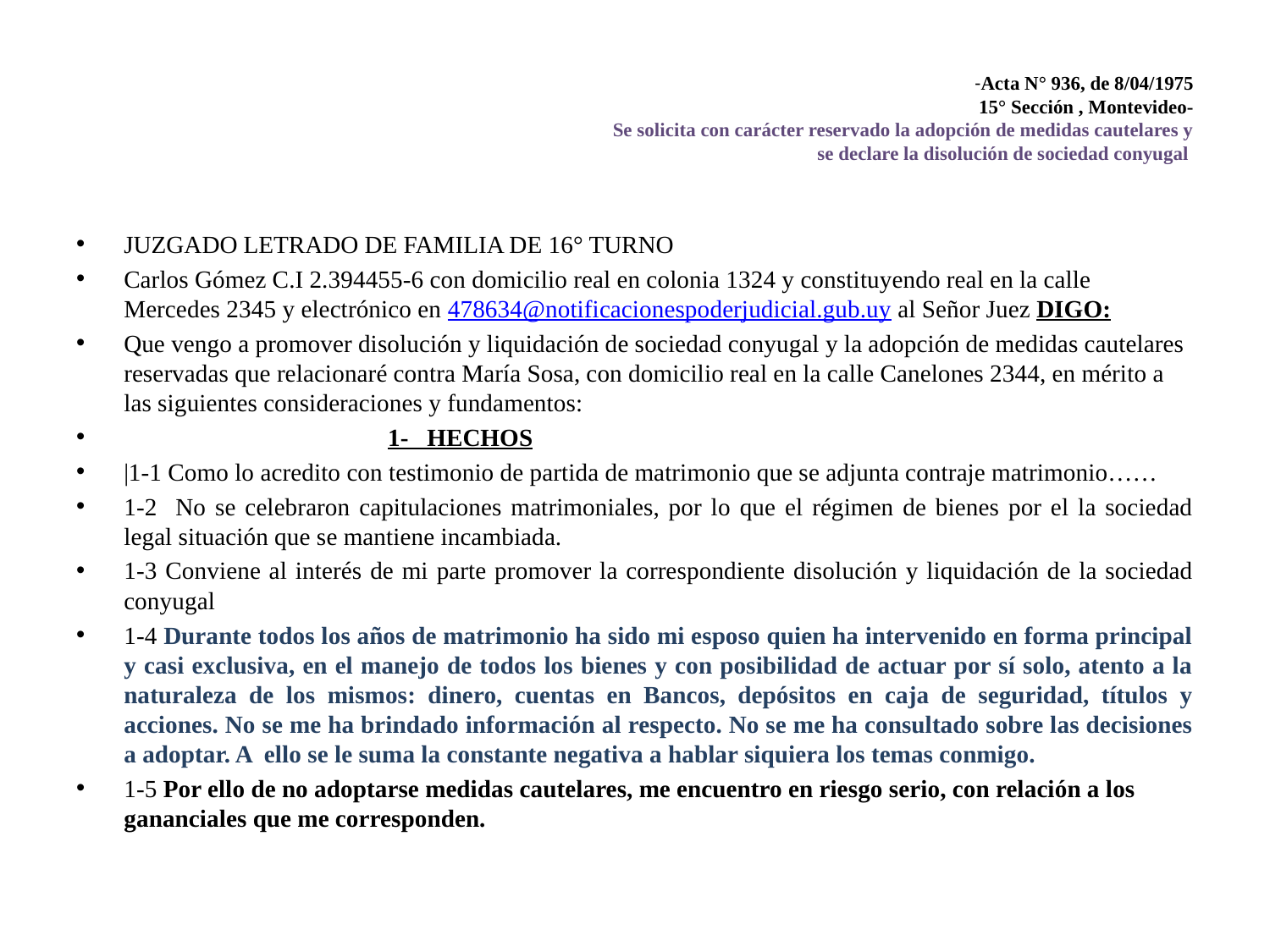

# -Acta N° 936, de 8/04/1975 15° Sección , Montevideo- Se solicita con carácter reservado la adopción de medidas cautelares y se declare la disolución de sociedad conyugal
JUZGADO LETRADO DE FAMILIA DE 16° TURNO
Carlos Gómez C.I 2.394455-6 con domicilio real en colonia 1324 y constituyendo real en la calle Mercedes 2345 y electrónico en 478634@notificacionespoderjudicial.gub.uy al Señor Juez DIGO:
Que vengo a promover disolución y liquidación de sociedad conyugal y la adopción de medidas cautelares reservadas que relacionaré contra María Sosa, con domicilio real en la calle Canelones 2344, en mérito a las siguientes consideraciones y fundamentos:
                                           1-   HECHOS
|1-1 Como lo acredito con testimonio de partida de matrimonio que se adjunta contraje matrimonio……
1-2  No se celebraron capitulaciones matrimoniales, por lo que el régimen de bienes por el la sociedad legal situación que se mantiene incambiada.
1-3 Conviene al interés de mi parte promover la correspondiente disolución y liquidación de la sociedad conyugal
1-4 Durante todos los años de matrimonio ha sido mi esposo quien ha intervenido en forma principal y casi exclusiva, en el manejo de todos los bienes y con posibilidad de actuar por sí solo, atento a la naturaleza de los mismos: dinero, cuentas en Bancos, depósitos en caja de seguridad, títulos y acciones. No se me ha brindado información al respecto. No se me ha consultado sobre las decisiones a adoptar. A  ello se le suma la constante negativa a hablar siquiera los temas conmigo.
1-5 Por ello de no adoptarse medidas cautelares, me encuentro en riesgo serio, con relación a los gananciales que me corresponden.